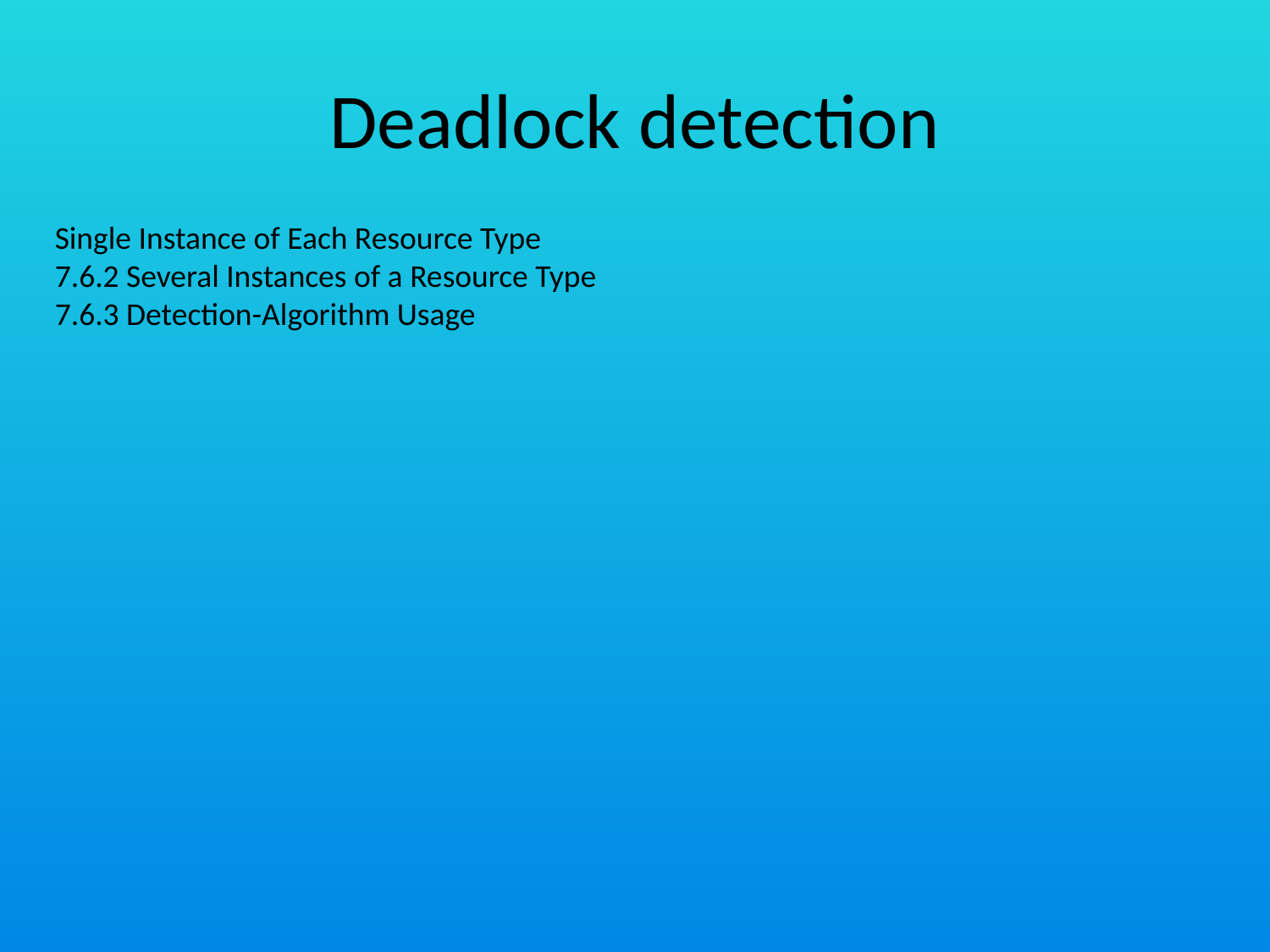

# Deadlock detection
Single Instance of Each Resource Type
7.6.2 Several Instances of a Resource Type
7.6.3 Detection-Algorithm Usage